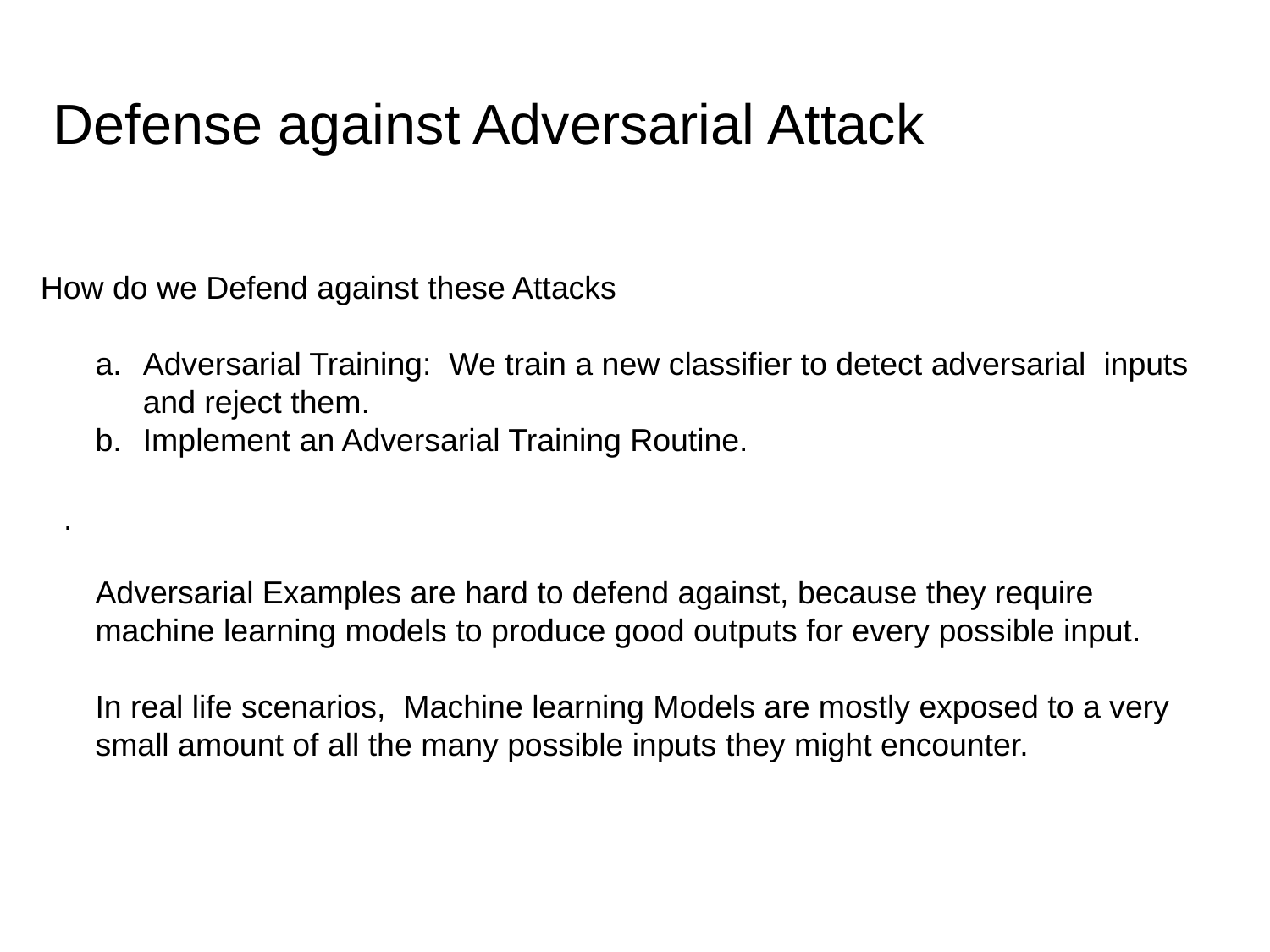

# .
Defense against Adversarial Attack
 How do we Defend against these Attacks

Adversarial Training:  We train a new classifier to detect adversarial  inputs and reject them.
Implement an Adversarial Training Routine.

Adversarial Examples are hard to defend against, because they require machine learning models to produce good outputs for every possible input.

In real life scenarios,  Machine learning Models are mostly exposed to a very small amount of all the many possible inputs they might encounter.